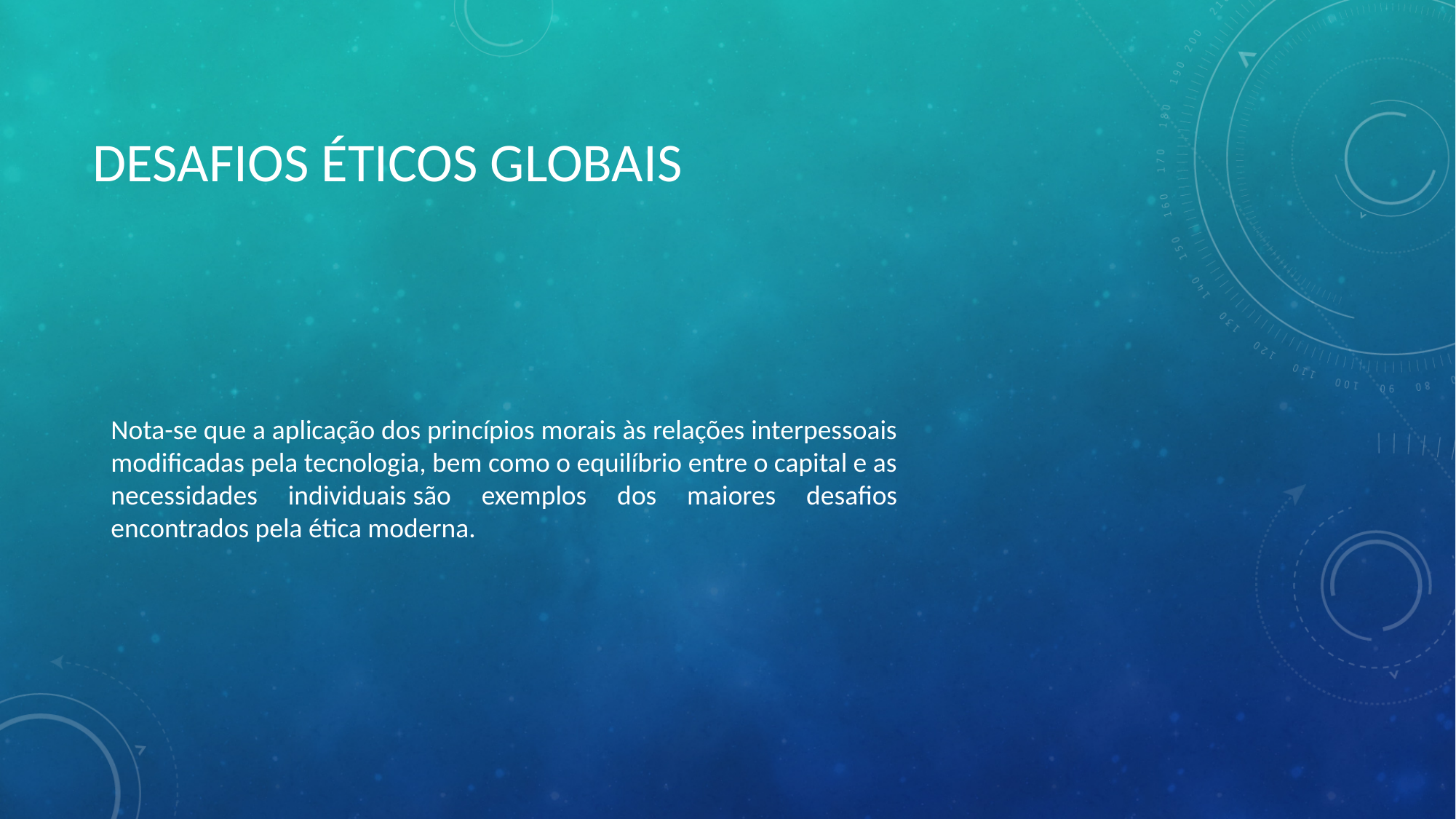

# Desafios Éticos Globais
Nota-se que a aplicação dos princípios morais às relações interpessoais modificadas pela tecnologia, bem como o equilíbrio entre o capital e as necessidades individuais são exemplos dos maiores desafios encontrados pela ética moderna.